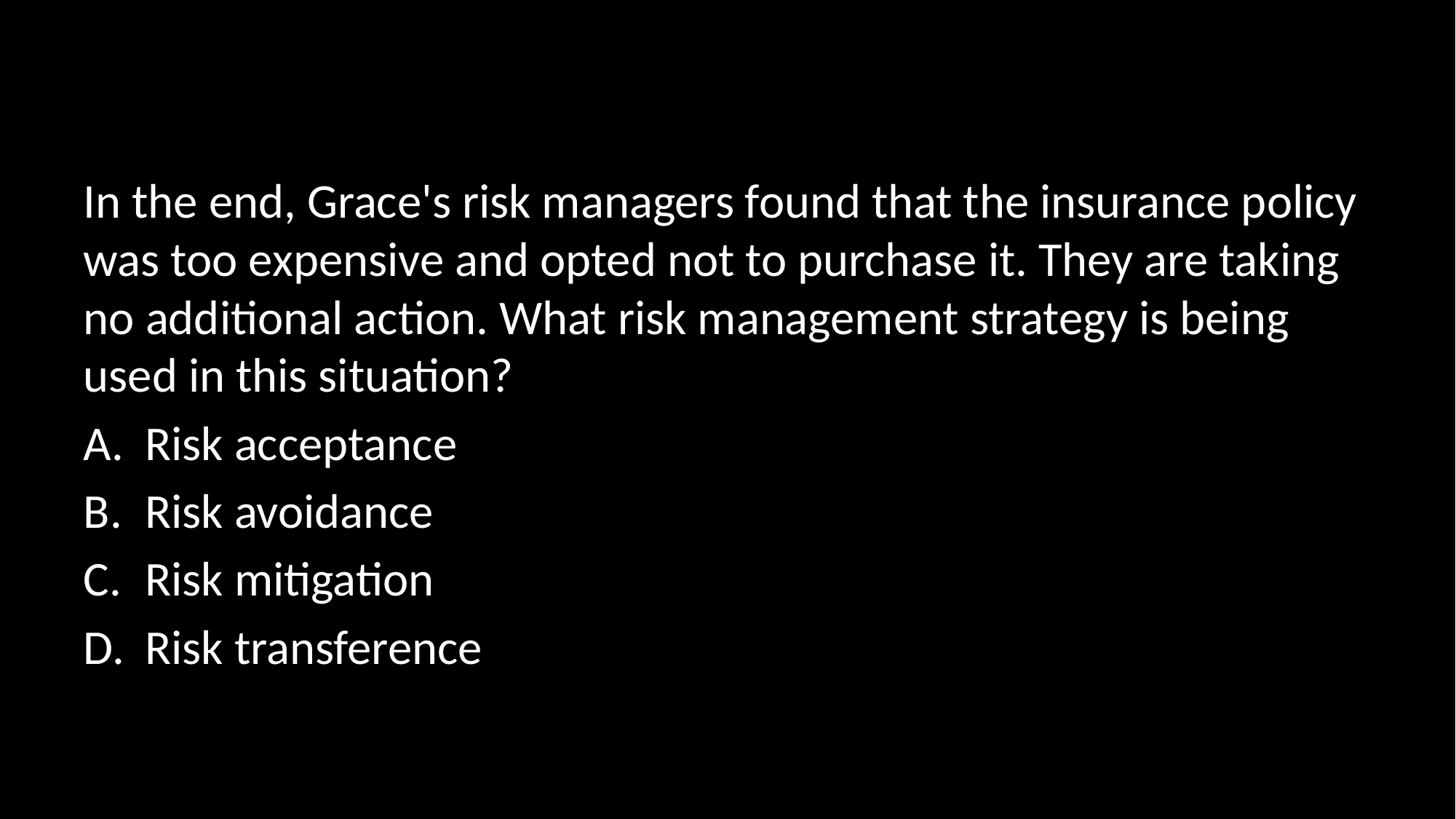

#
In the end, Grace's risk managers found that the insurance policy was too expensive and opted not to purchase it. They are taking no additional action. What risk management strategy is being used in this situation?
Risk acceptance
Risk avoidance
Risk mitigation
Risk transference